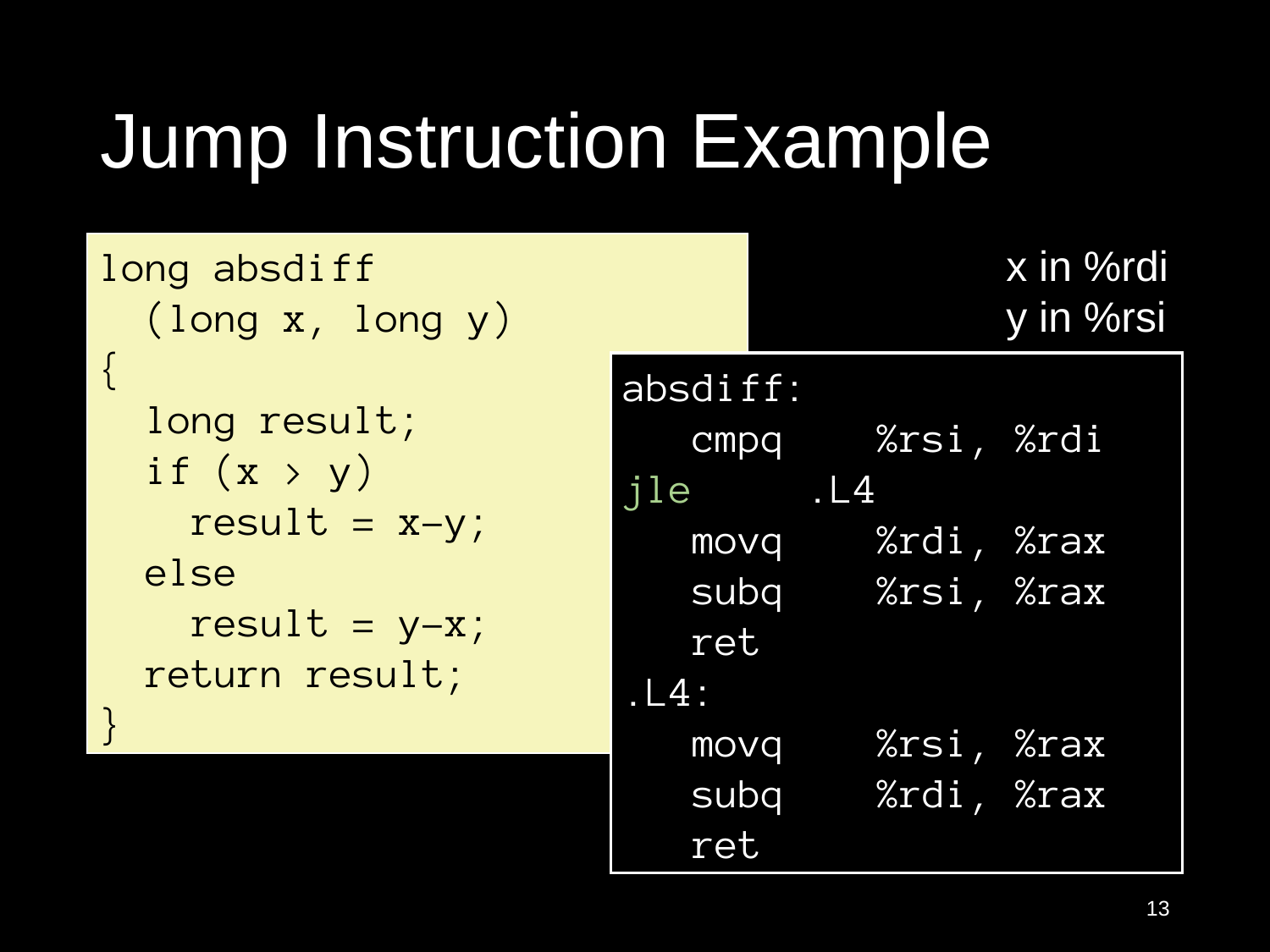

# Jump Instruction Example
long absdiff
  (long x, long y)
{
  long result;
  if (x > y)
    result = x-y;
  else
    result = y-x;
  return result;
}
x in %rdi
y in %rsi
absdiff:
   cmpq    %rsi, %rdi 	jle     .L4
   movq    %rdi, %rax
   subq    %rsi, %rax
   ret
.L4:
   movq    %rsi, %rax
   subq    %rdi, %rax
   ret
13